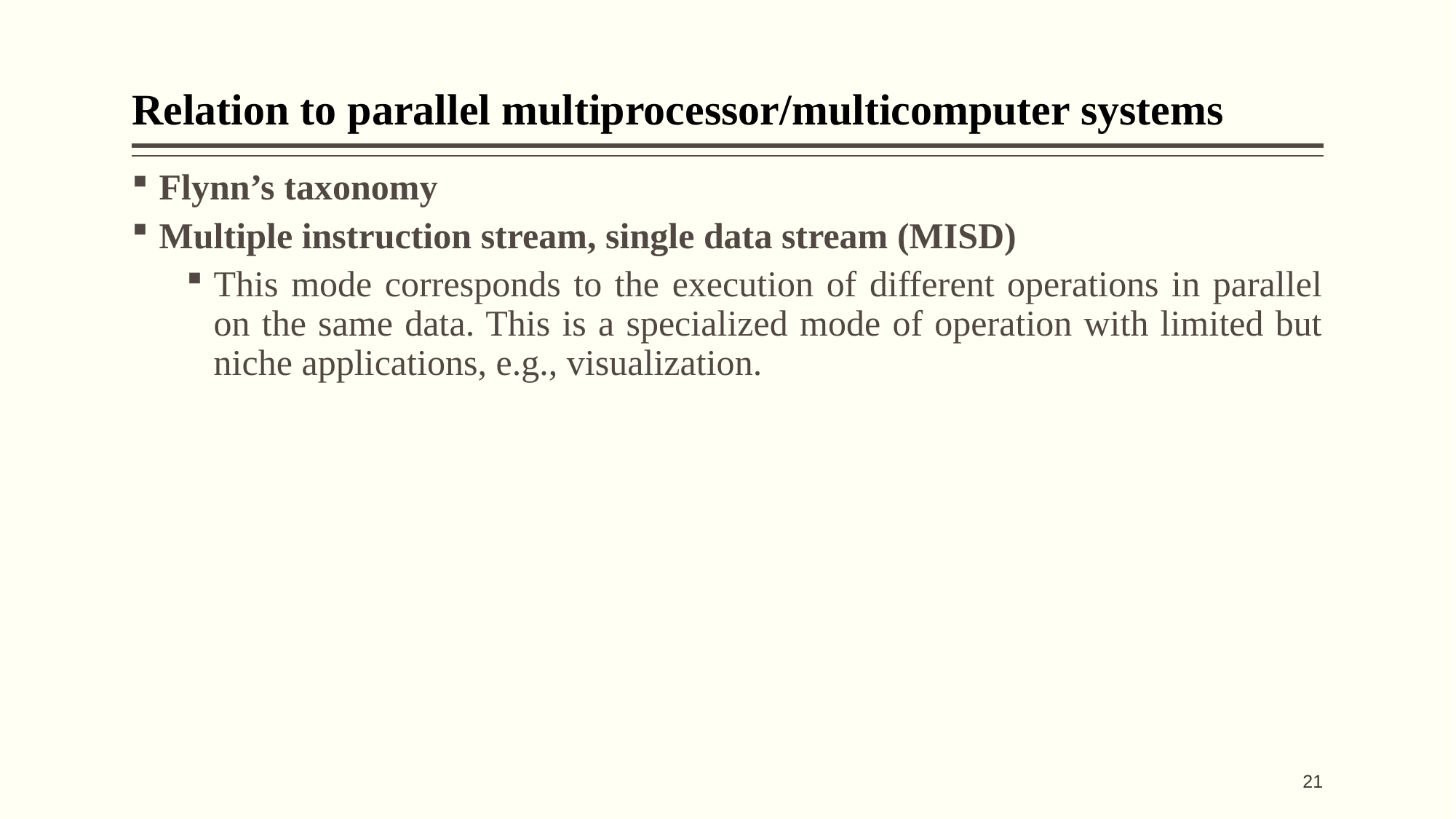

# Relation to parallel multiprocessor/multicomputer systems
Flynn’s taxonomy
Multiple instruction stream, single data stream (MISD)
This mode corresponds to the execution of different operations in parallel on the same data. This is a specialized mode of operation with limited but niche applications, e.g., visualization.
21